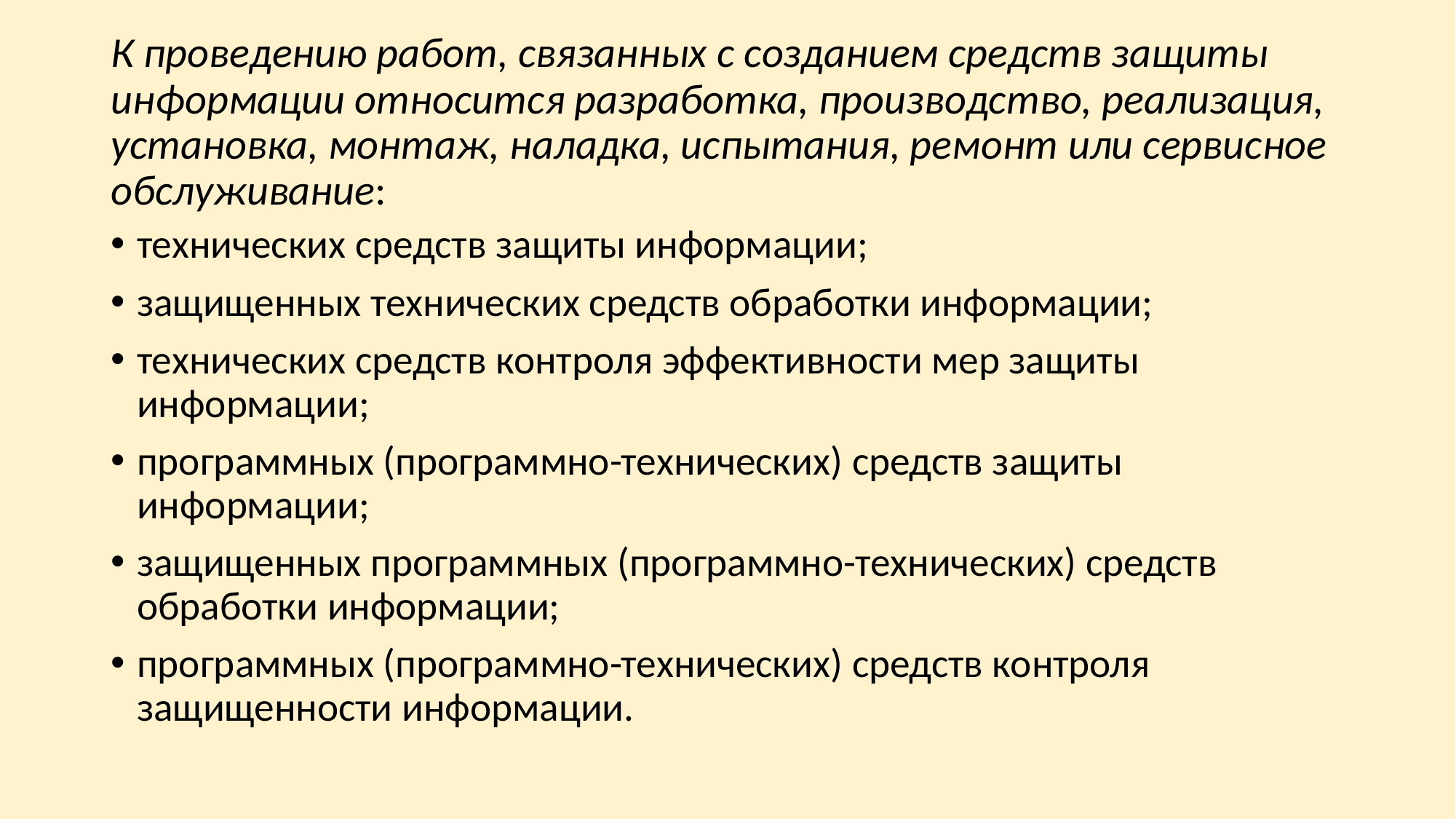

# К проведению работ, связанных с созданием средств защиты информации относится разработка, производство, реализация, установка, монтаж, наладка, испытания, ремонт или сервисное обслуживание:
технических средств защиты информации;
защищенных технических средств обработки информации;
технических средств контроля эффективности мер защиты информации;
программных (программно-технических) средств защиты информации;
защищенных программных (программно-технических) средств обработки информации;
программных (программно-технических) средств контроля защищенности информации.